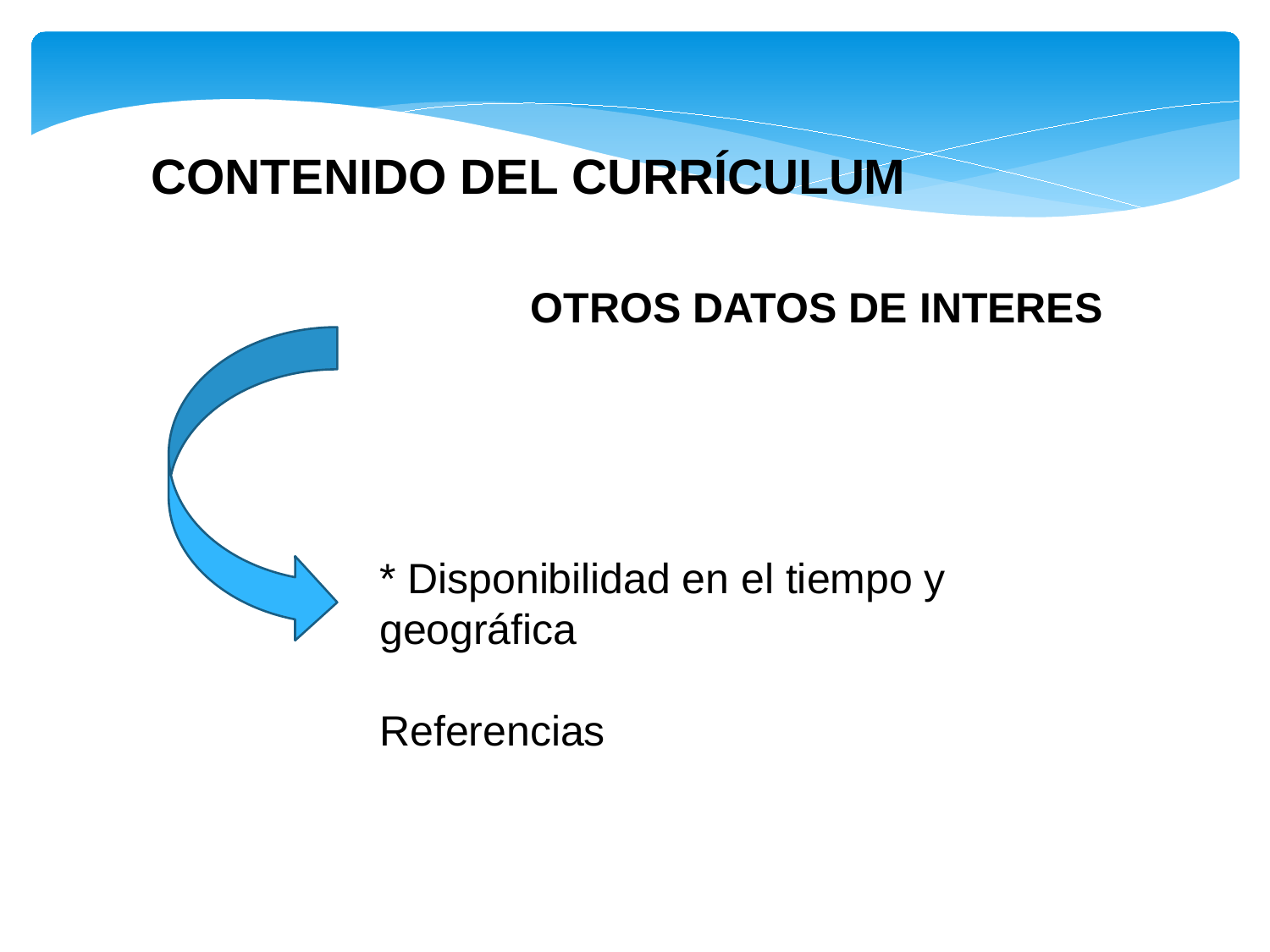

CONTENIDO DEL CURRÍCULUM

                                OTROS DATOS DE INTERES

* Disponibilidad en el tiempo y geográfica

Referencias